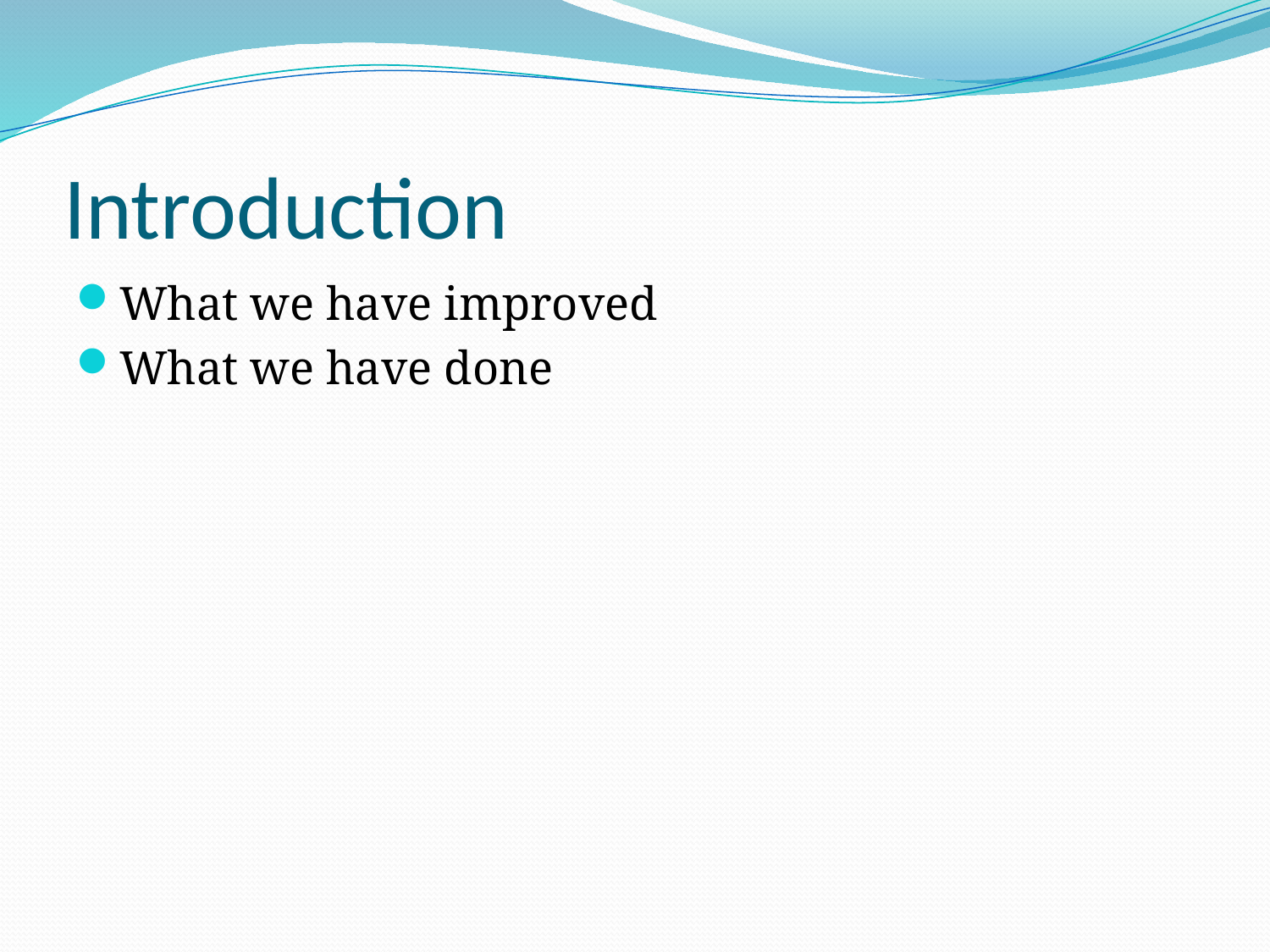

# Introduction
What we have improved
What we have done